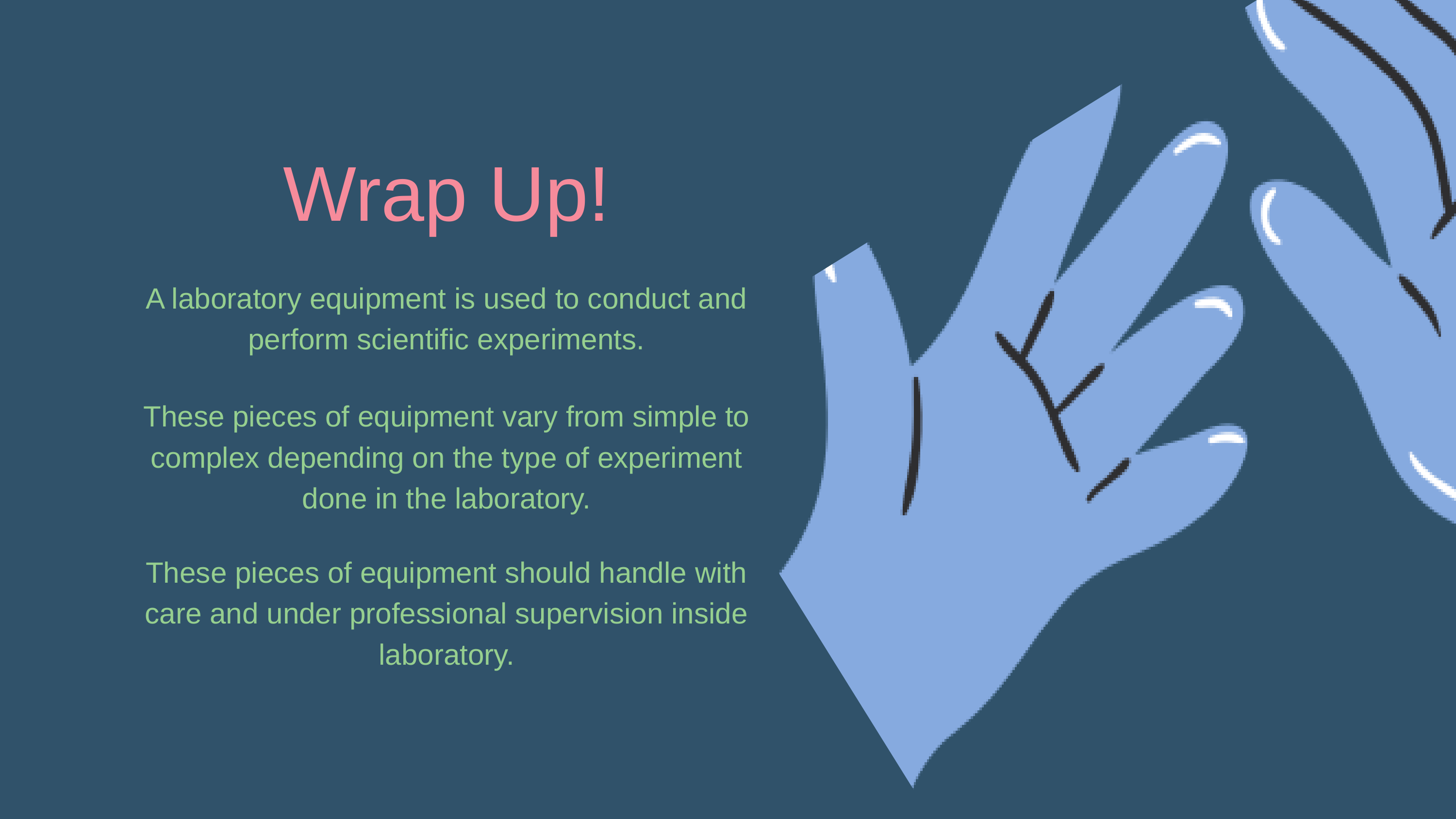

Wrap Up!
A laboratory equipment is used to conduct and perform scientific experiments.
These pieces of equipment vary from simple to complex depending on the type of experiment done in the laboratory.
These pieces of equipment should handle with care and under professional supervision inside laboratory.